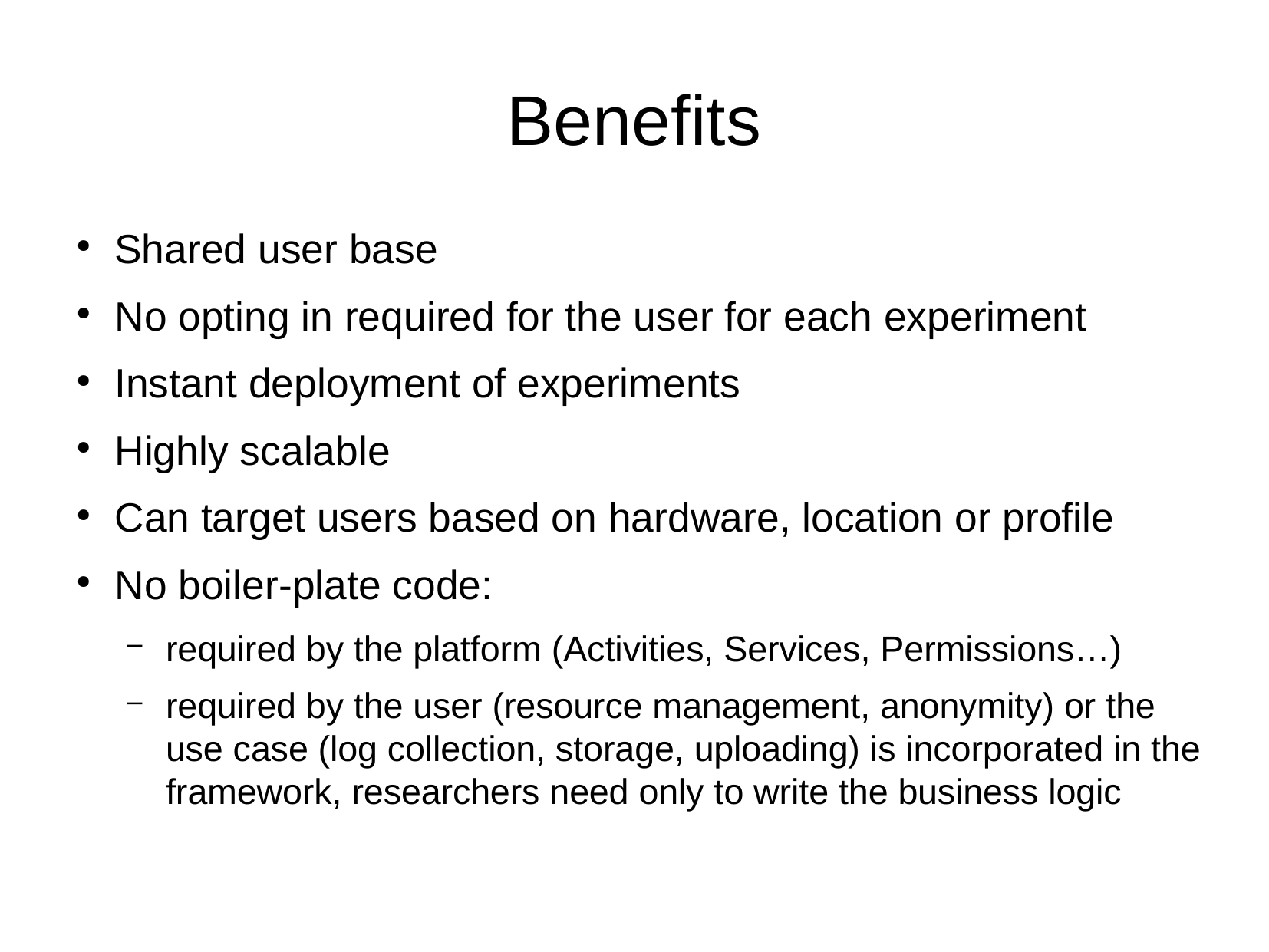

# Benefits
Shared user base
No opting in required for the user for each experiment
Instant deployment of experiments
Highly scalable
Can target users based on hardware, location or profile
No boiler-plate code:
required by the platform (Activities, Services, Permissions…)
required by the user (resource management, anonymity) or the use case (log collection, storage, uploading) is incorporated in the framework, researchers need only to write the business logic